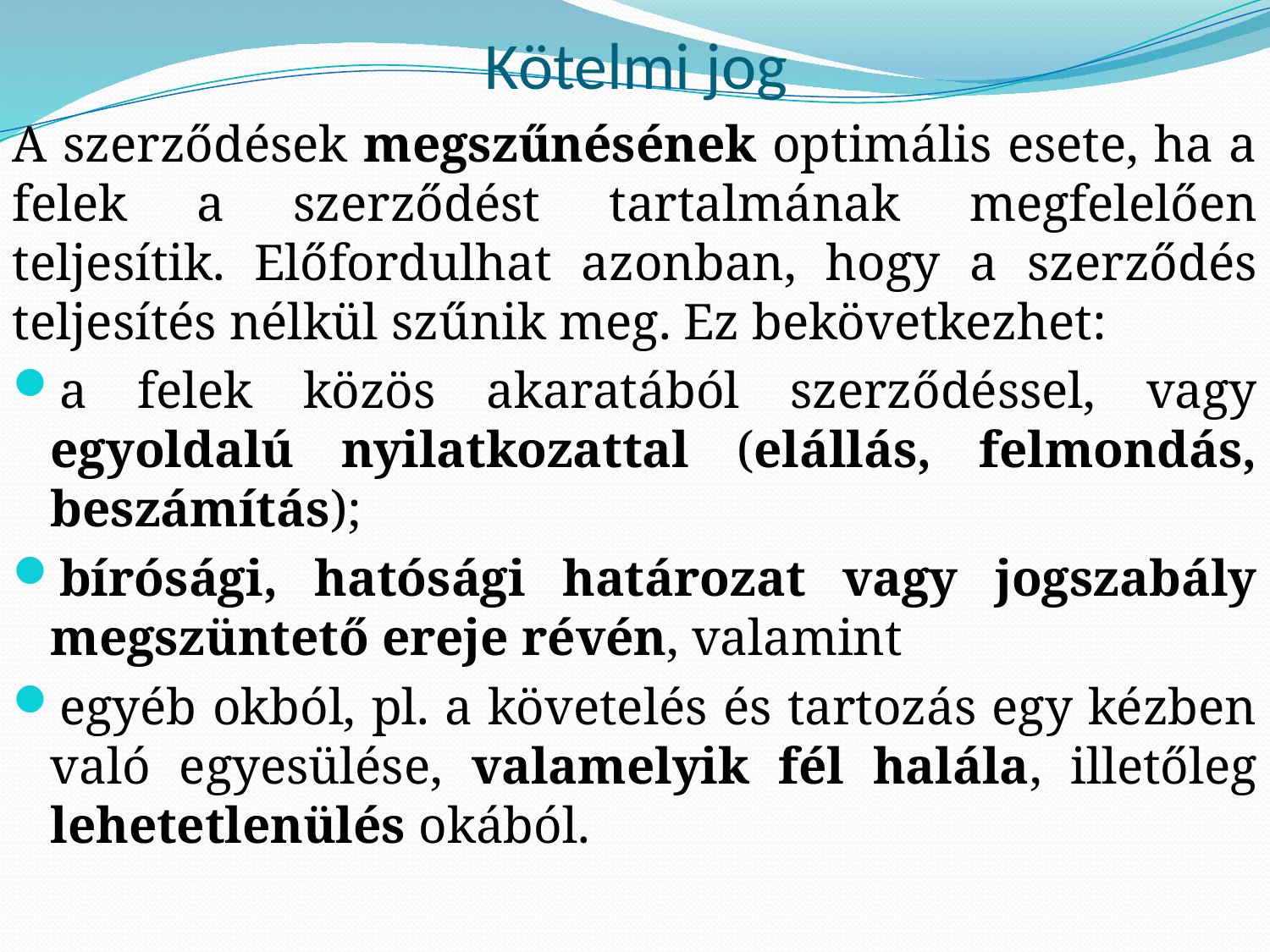

# Kötelmi jog
A szerződések megszűnésének optimális esete, ha a felek a szerződést tartalmának megfelelően teljesítik. Előfordulhat azonban, hogy a szerződés teljesítés nélkül szűnik meg. Ez bekövetkezhet:
a felek közös akaratából szerződéssel, vagy egyoldalú nyilatkozattal (elállás, felmondás, beszámítás);
bírósági, hatósági határozat vagy jogszabály megszüntető ereje révén, valamint
egyéb okból, pl. a követelés és tartozás egy kézben való egyesülése, valamelyik fél halála, illetőleg lehetetlenülés okából.